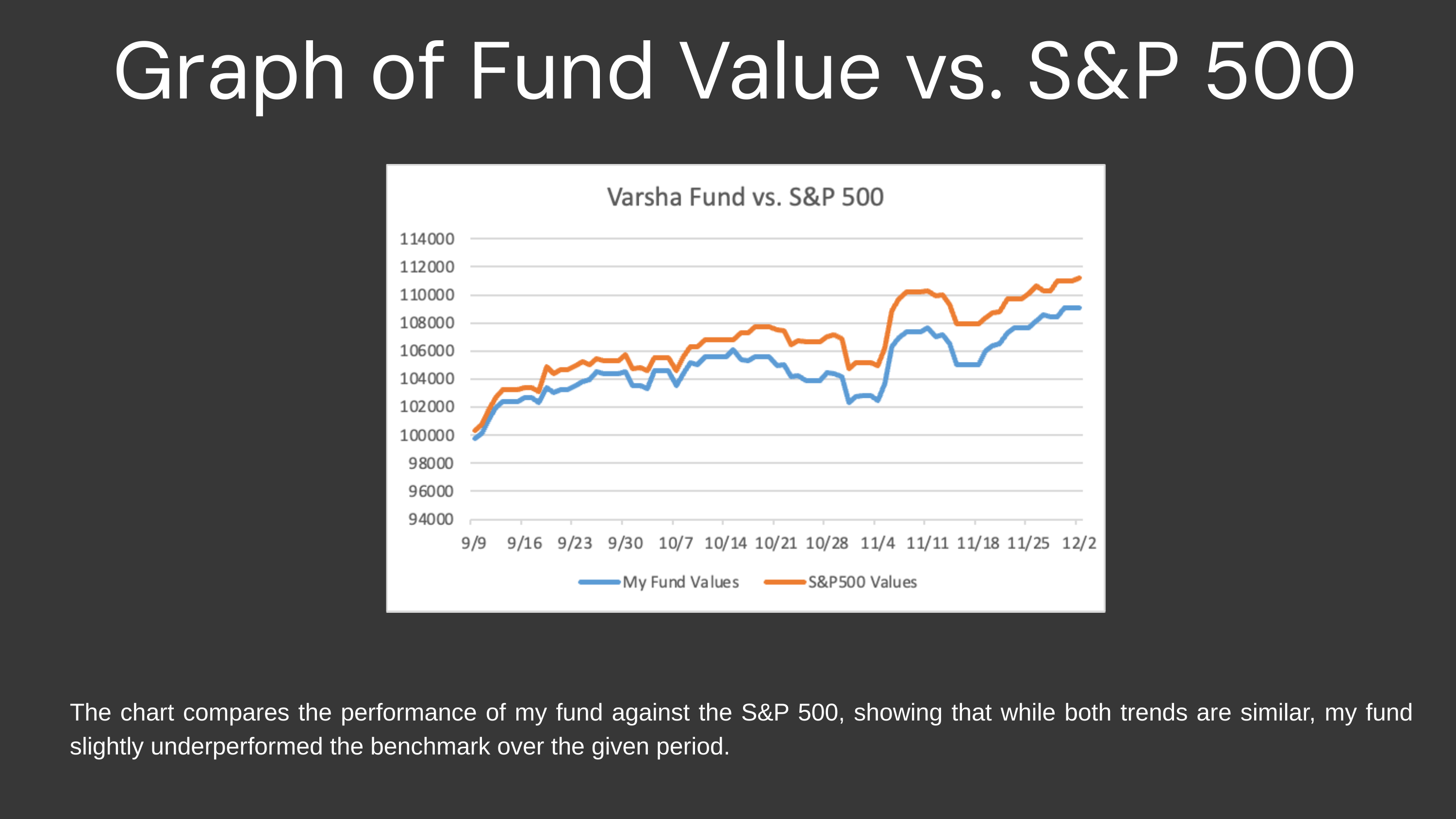

Graph of Fund Value vs. S&P 500

The chart compares the performance of my fund against the S&P 500, showing that while both trends are similar, my fund slightly underperformed the benchmark over the given period.